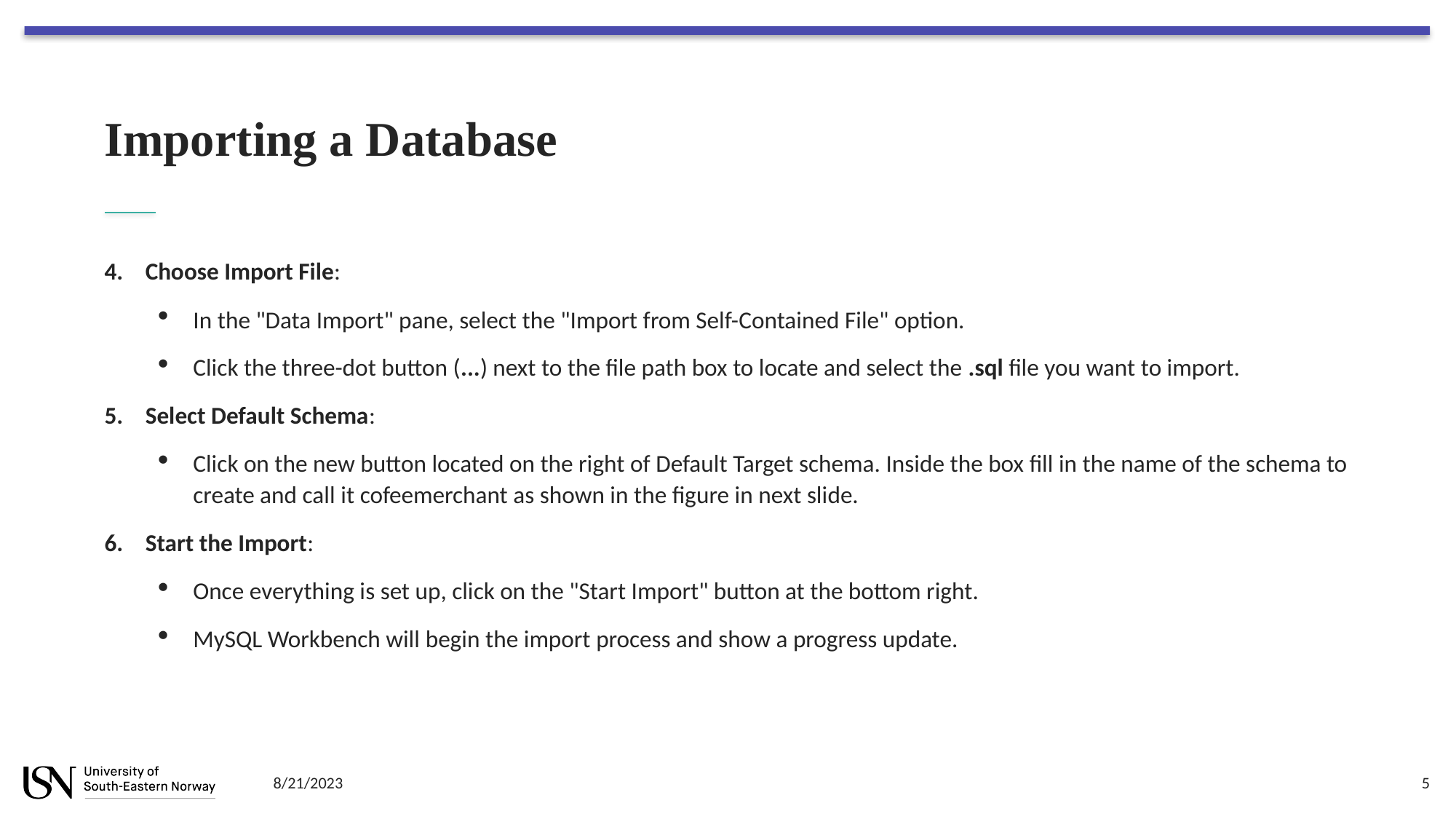

# Importing a Database
Choose Import File:
In the "Data Import" pane, select the "Import from Self-Contained File" option.
Click the three-dot button (...) next to the file path box to locate and select the .sql file you want to import.
Select Default Schema:
Click on the new button located on the right of Default Target schema. Inside the box fill in the name of the schema to create and call it cofeemerchant as shown in the figure in next slide.
Start the Import:
Once everything is set up, click on the "Start Import" button at the bottom right.
MySQL Workbench will begin the import process and show a progress update.

8/21/2023
5